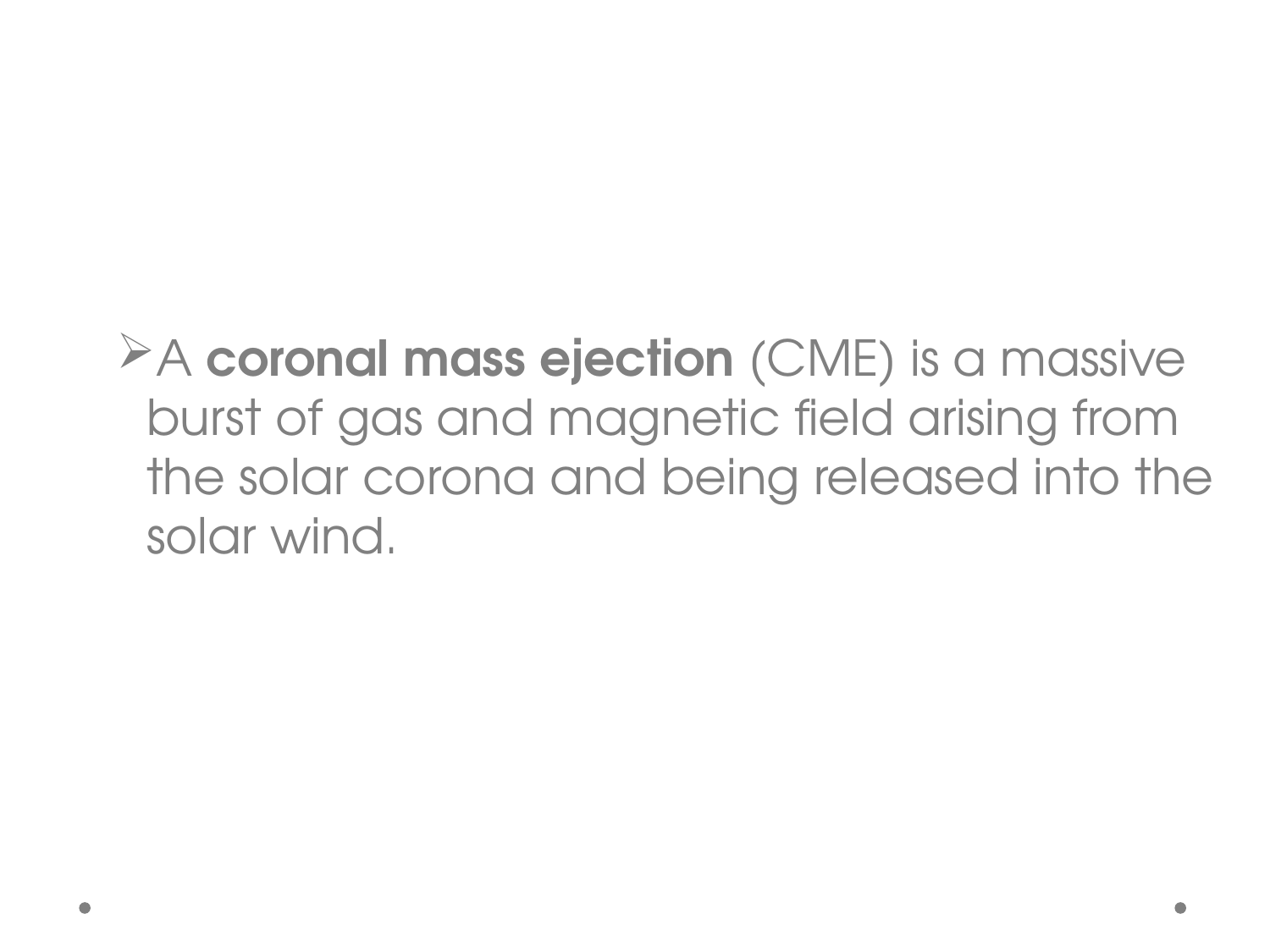

A coronal mass ejection (CME) is a massive burst of gas and magnetic field arising from the solar corona and being released into the solar wind.